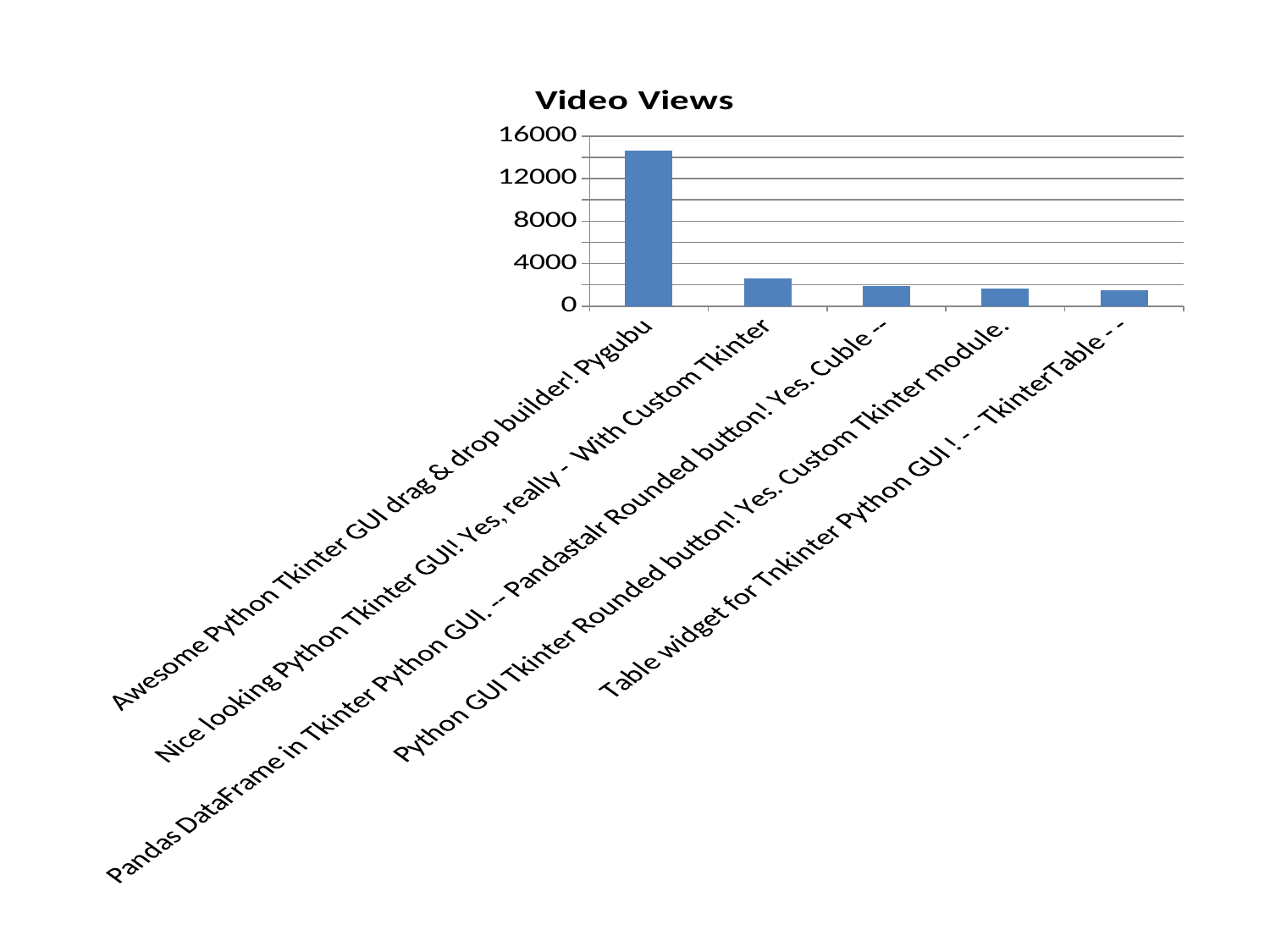

### Chart

| Category | Video Views |
|---|---|
| Awesome Python Tkinter GUI drag & drop builder! Pygubu | 14675.0 |
| Nice looking Python Tkinter GUI! Yes, really -  With Custom Tkinter | 2616.0 |
| Pandas DataFrame in Tkinter Python GUI. -- Pandastalr Rounded button! Yes. Cuble -- | 1859.0 |
| Python GUI Tkinter Rounded button! Yes. Custom Tkinter module. | 1627.0 |
| Table widget for Tnkinter Python GUI ! - - TkinterTable - - | 1533.0 |